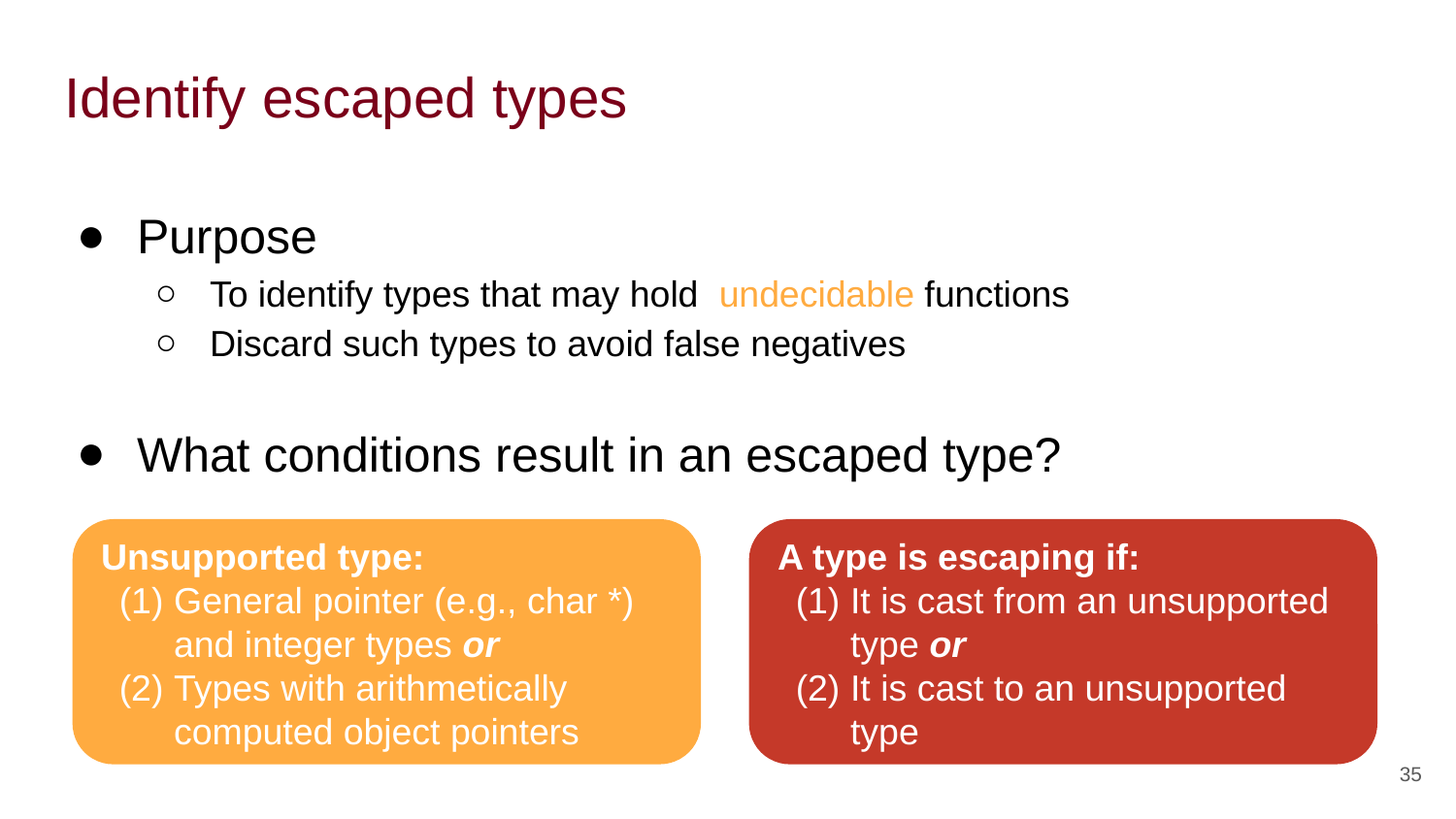

# Identify escaped types
Purpose
To identify types that may hold  undecidable functions
Discard such types to avoid false negatives
What conditions result in an escaped type?

Unsupported type:
General pointer (e.g., char *) and integer types or
Types with arithmetically computed object pointers

A type is escaping if:
It is cast from an unsupported type or
It is cast to an unsupported type
35